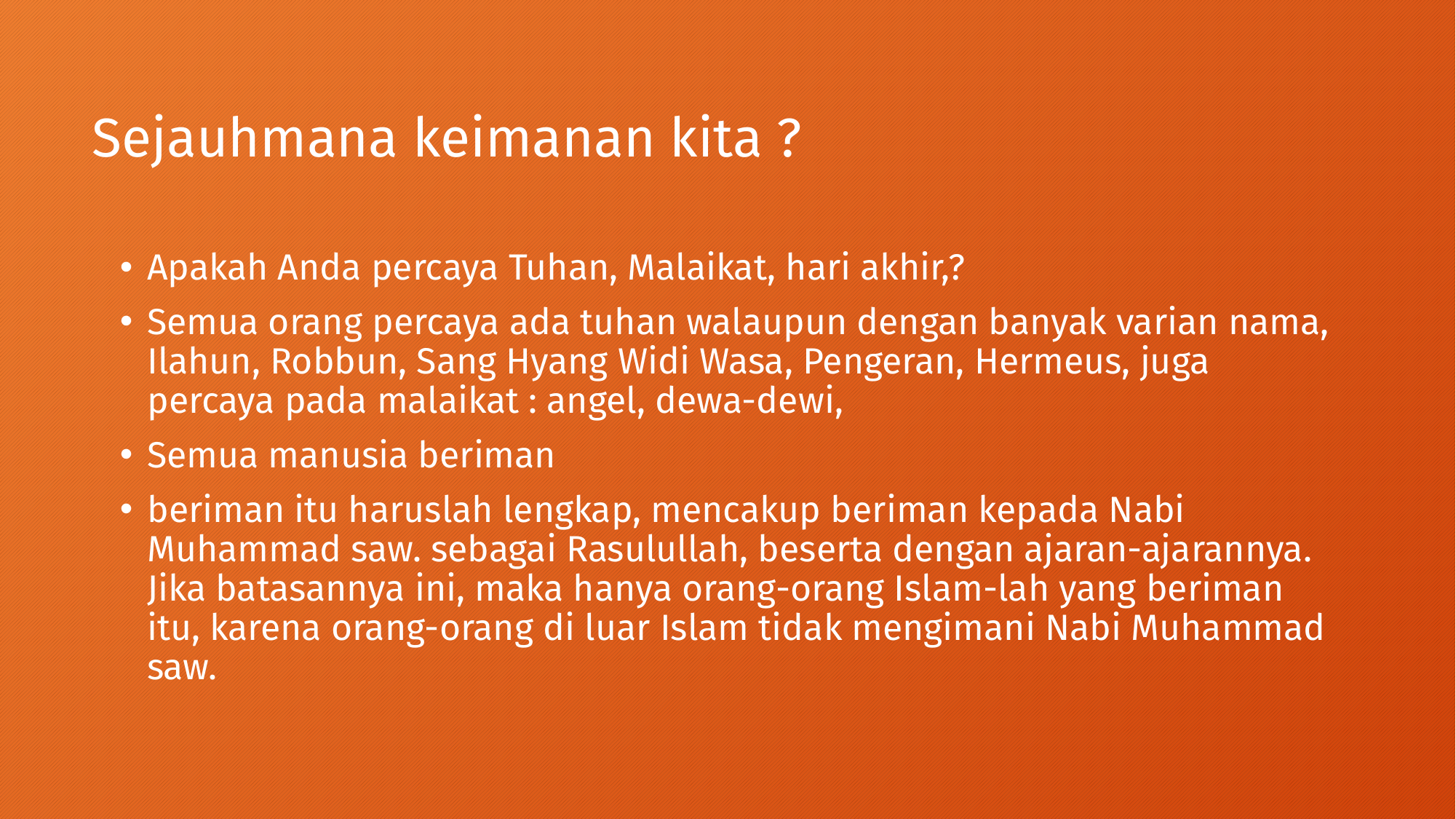

# Sejauhmana keimanan kita ?
Apakah Anda percaya Tuhan, Malaikat, hari akhir,?
Semua orang percaya ada tuhan walaupun dengan banyak varian nama, Ilahun, Robbun, Sang Hyang Widi Wasa, Pengeran, Hermeus, juga percaya pada malaikat : angel, dewa-dewi,
Semua manusia beriman
beriman itu haruslah lengkap, mencakup beriman kepada Nabi Muhammad saw. sebagai Rasulullah, beserta dengan ajaran-ajarannya. Jika batasannya ini, maka hanya orang-orang Islam-lah yang beriman  itu, karena orang-orang di luar Islam tidak mengimani Nabi Muhammad saw.